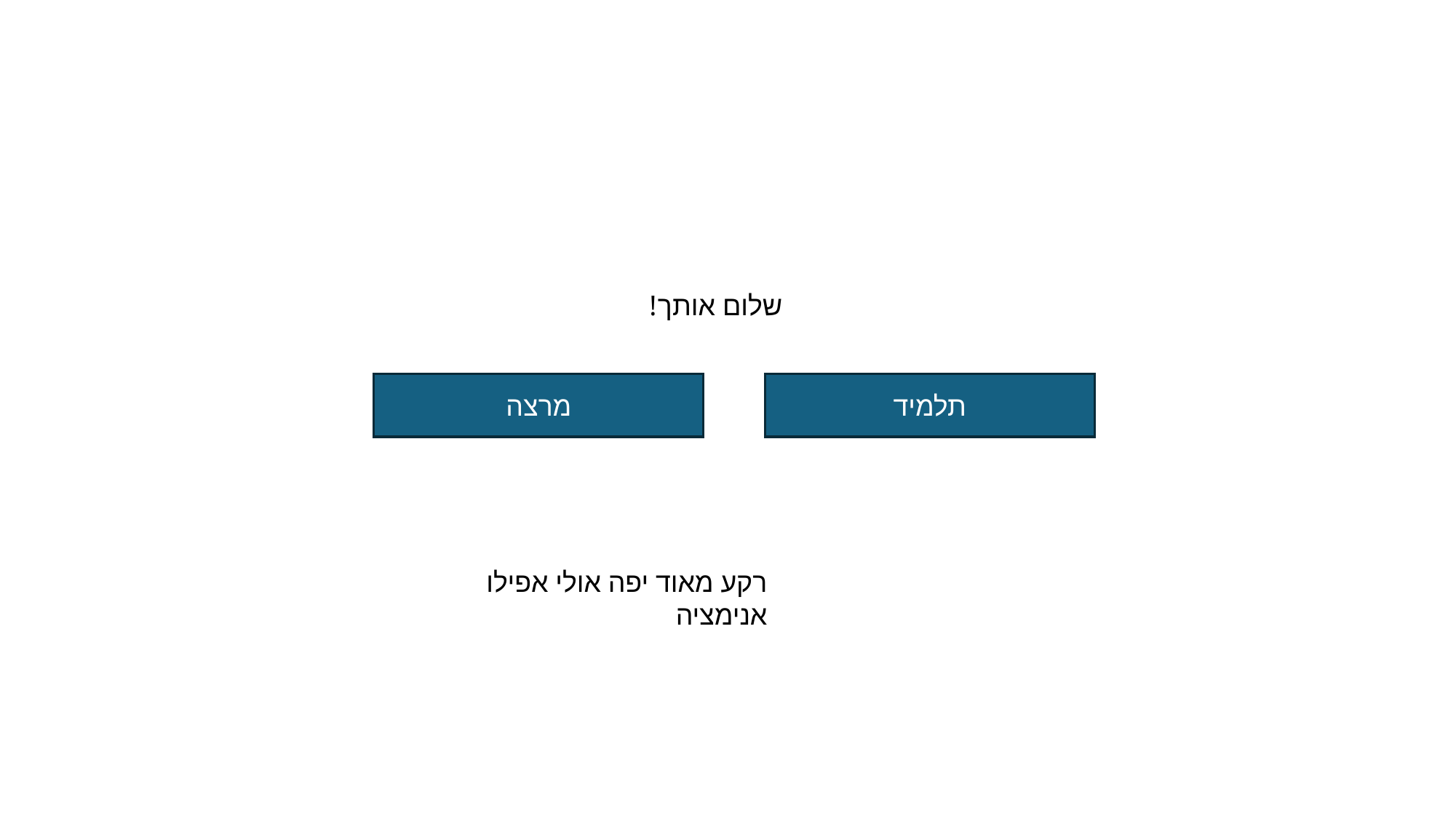

שלום אותך!
מרצה
תלמיד
רקע מאוד יפה אולי אפילו אנימציה